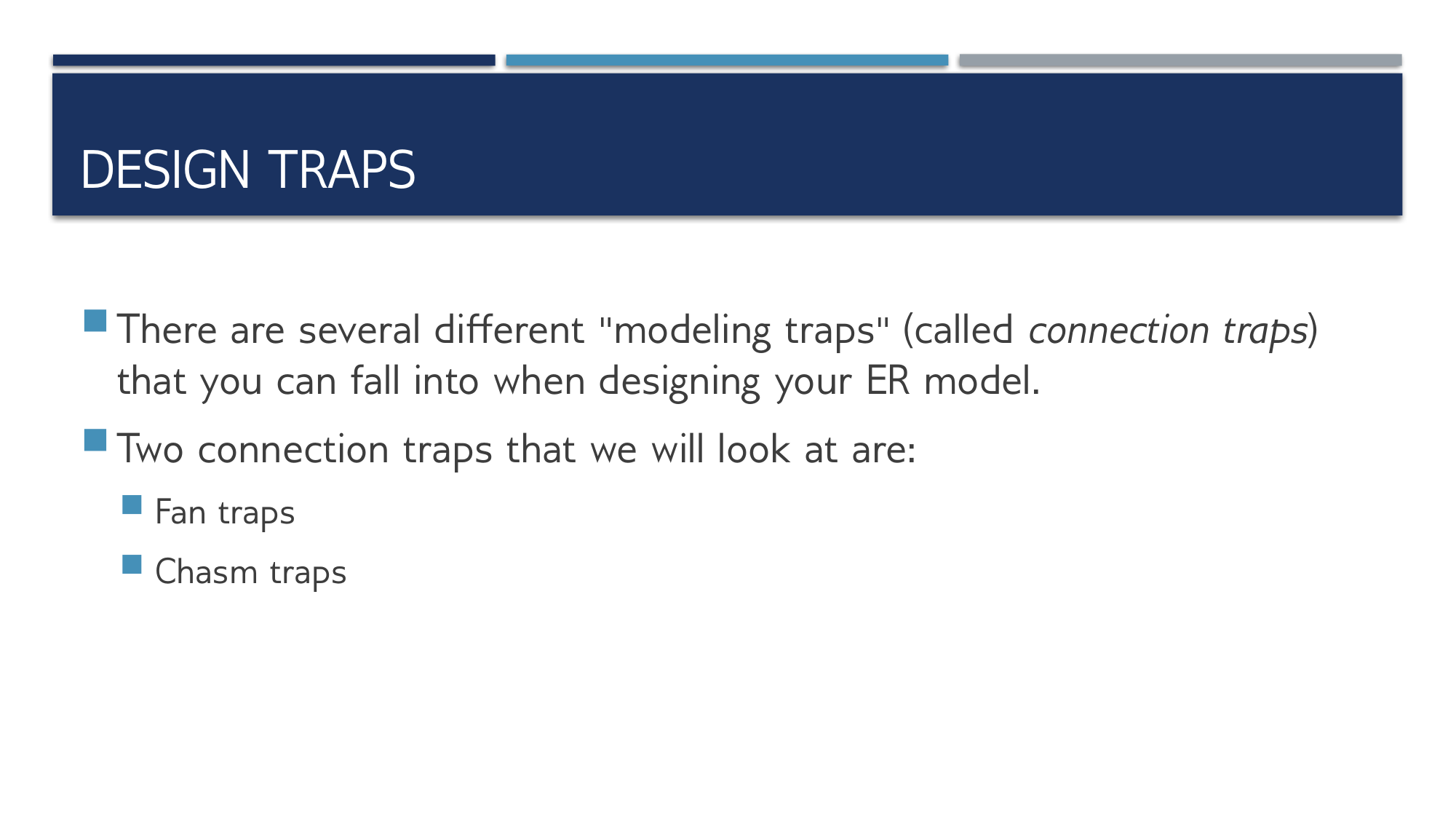

# DESIGN traps
There are several different "modeling traps" (called connection traps) that you can fall into when designing your ER model.
Two connection traps that we will look at are:
Fan traps
Chasm traps